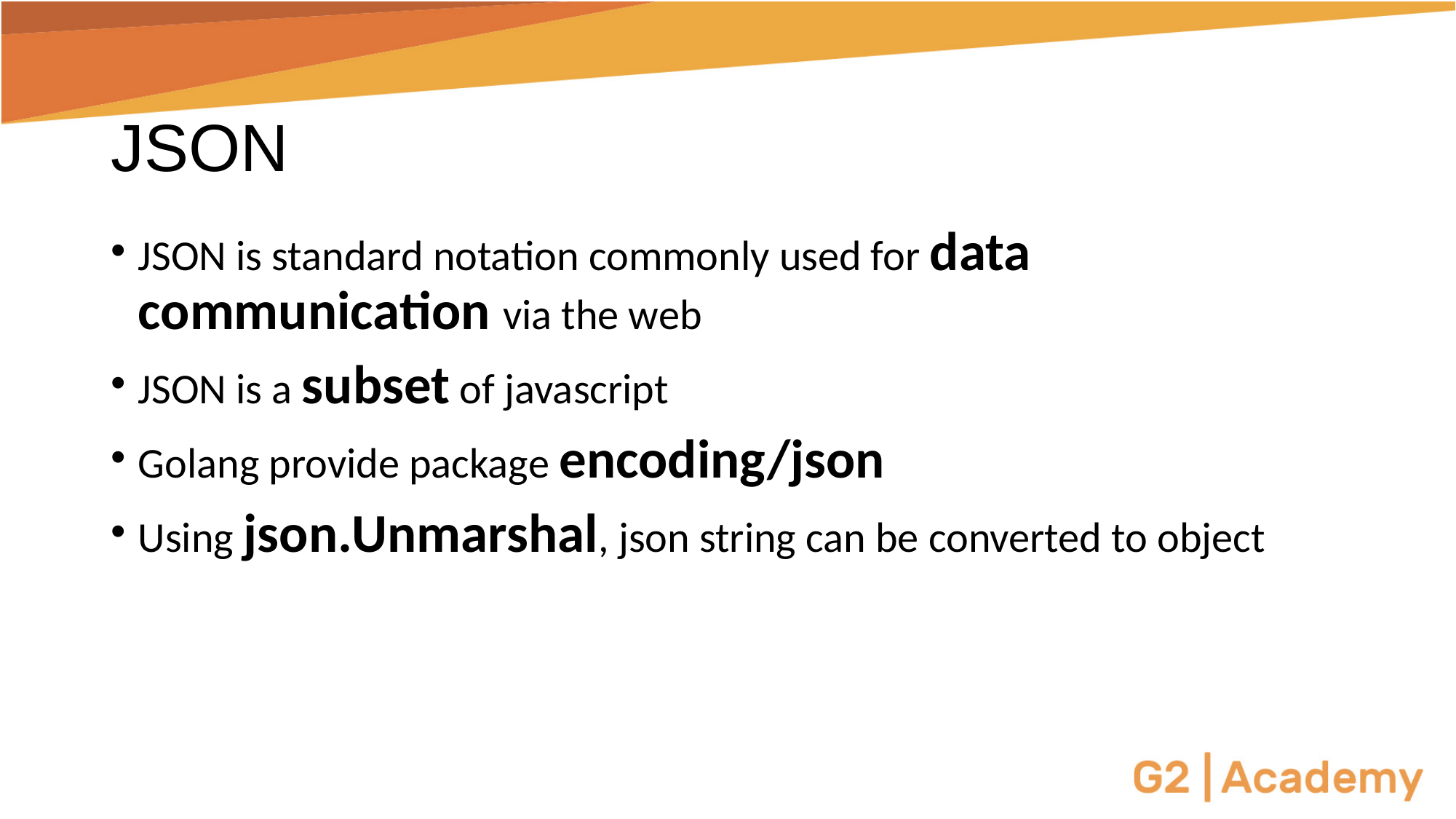

# JSON
JSON is standard notation commonly used for data communication via the web
JSON is a subset of javascript
Golang provide package encoding/json
Using json.Unmarshal, json string can be converted to object